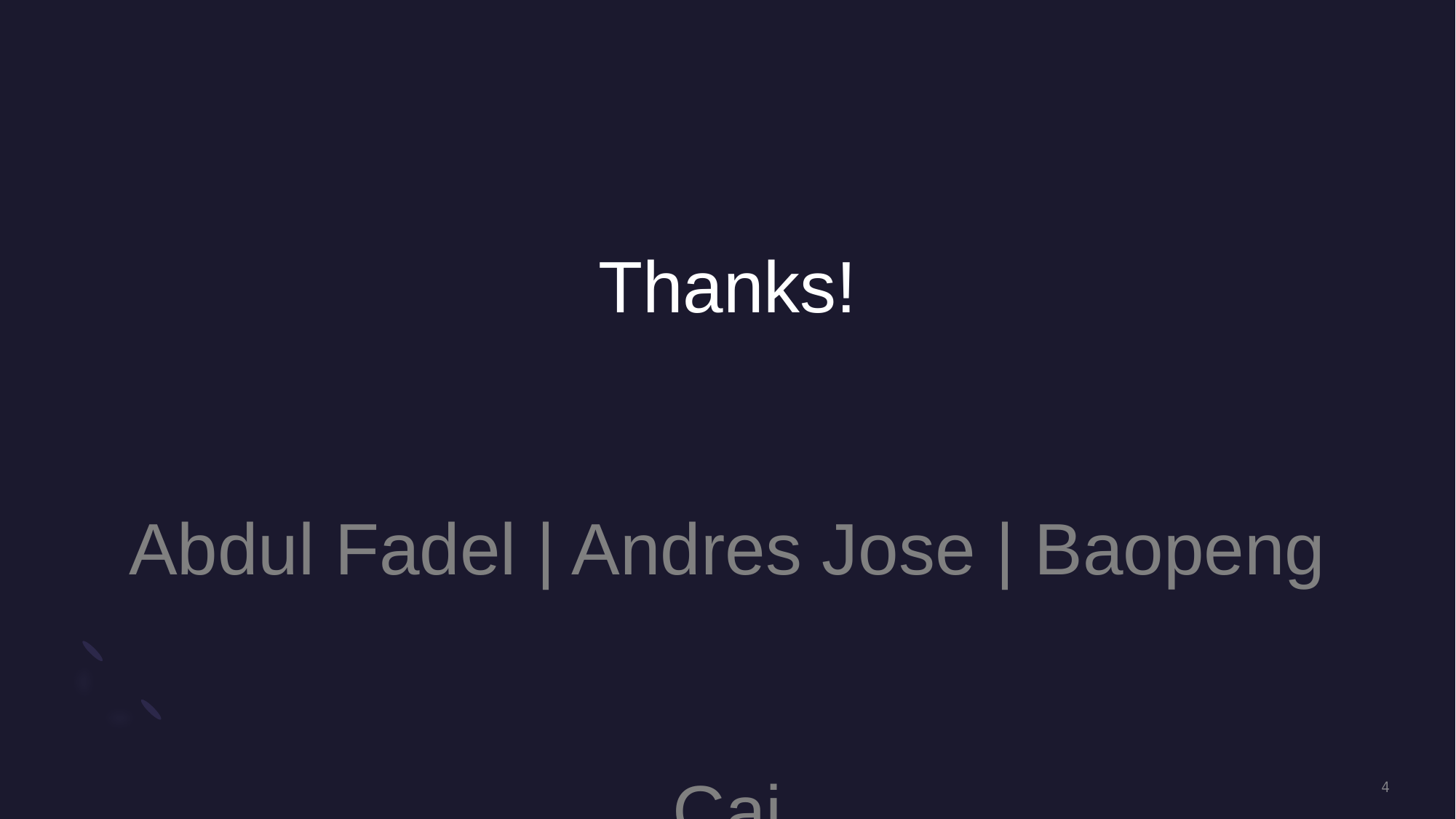

# Thanks! Abdul Fadel | Andres Jose | Baopeng Cai
4